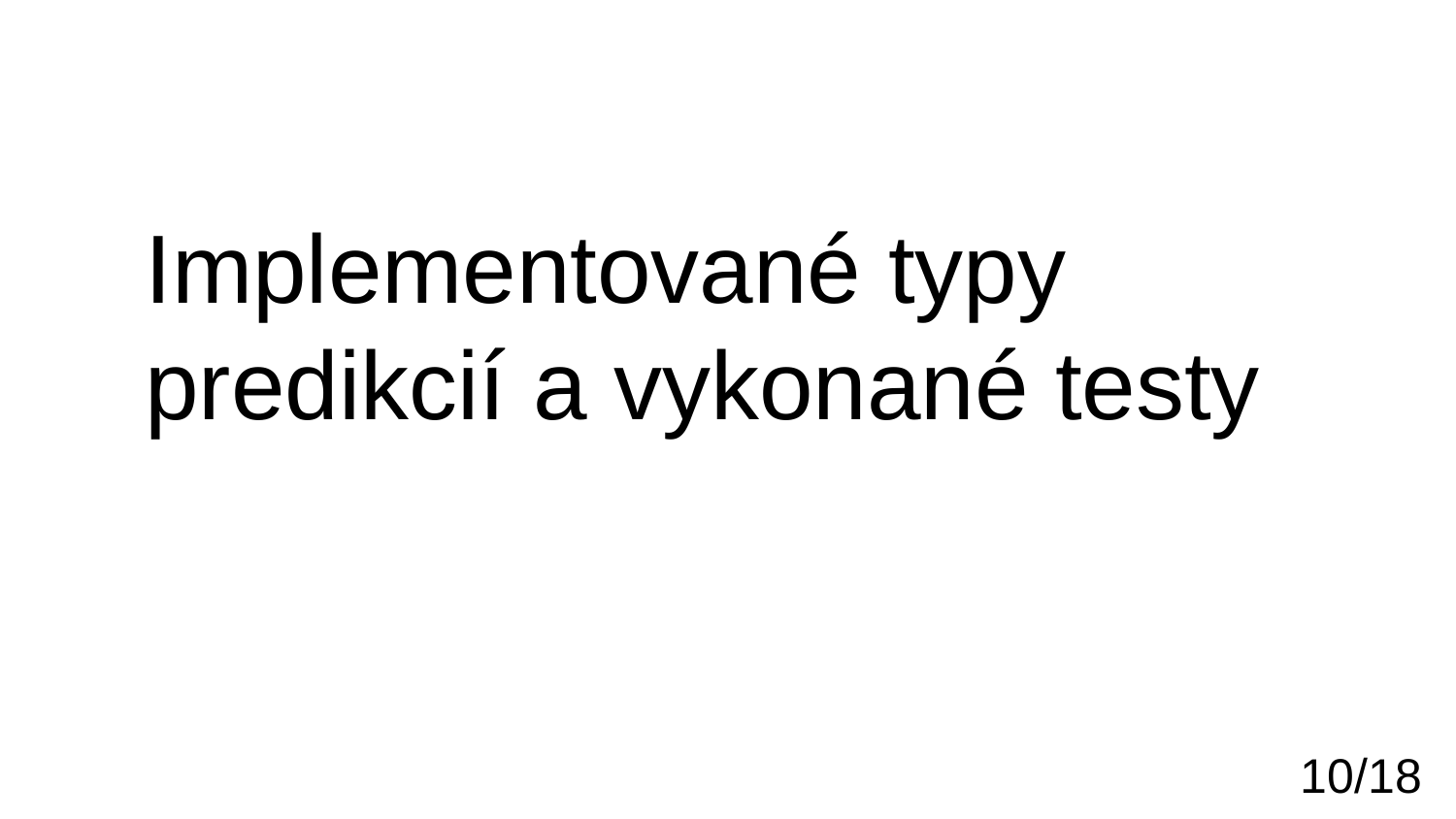

# Implementované typy predikcií a vykonané testy
10/18